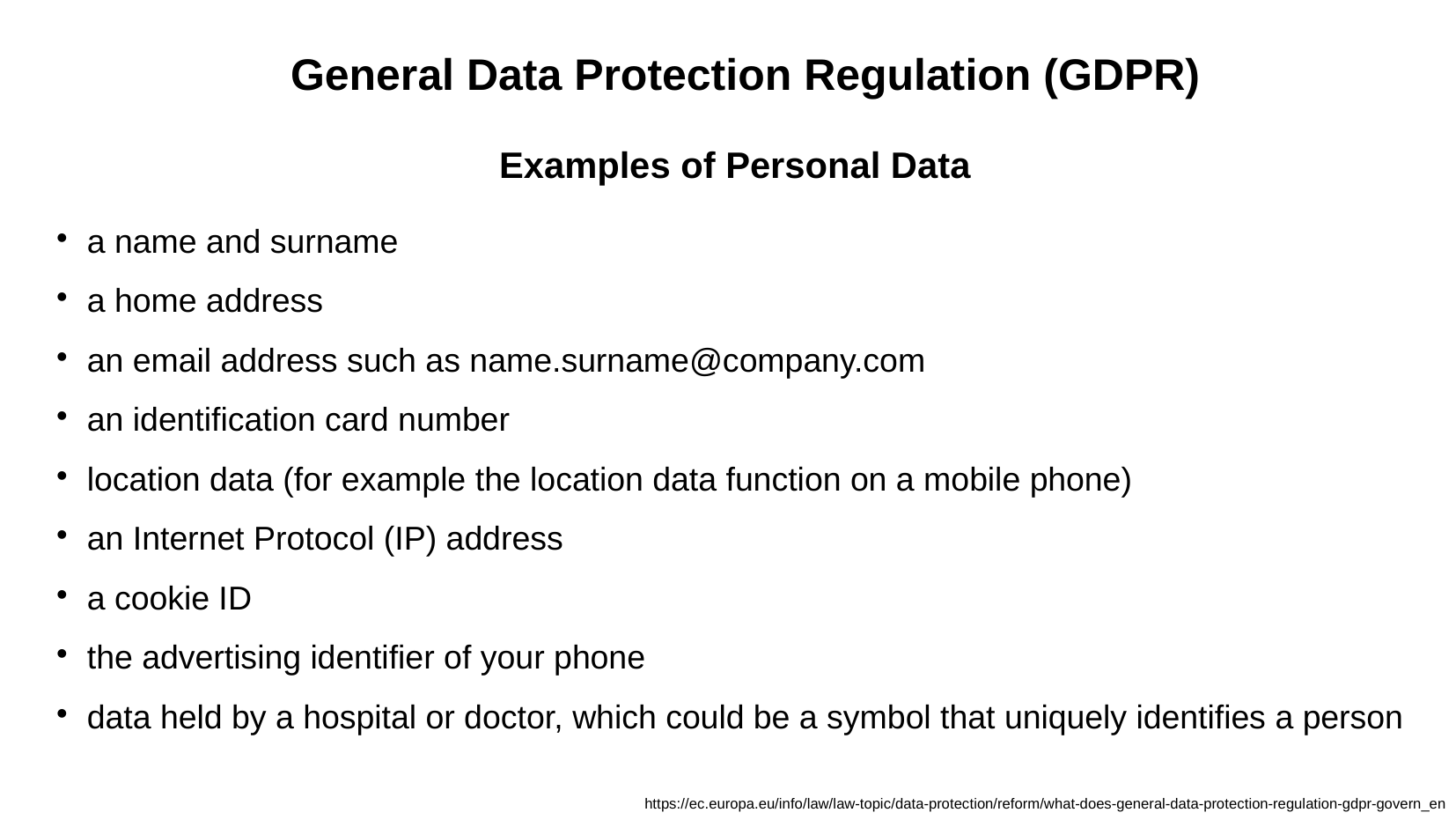

General Data Protection Regulation (GDPR)
Examples of Personal Data
a name and surname
a home address
an email address such as name.surname@company.com
an identification card number
location data (for example the location data function on a mobile phone)
an Internet Protocol (IP) address
a cookie ID
the advertising identifier of your phone
data held by a hospital or doctor, which could be a symbol that uniquely identifies a person
https://ec.europa.eu/info/law/law-topic/data-protection/reform/what-does-general-data-protection-regulation-gdpr-govern_en